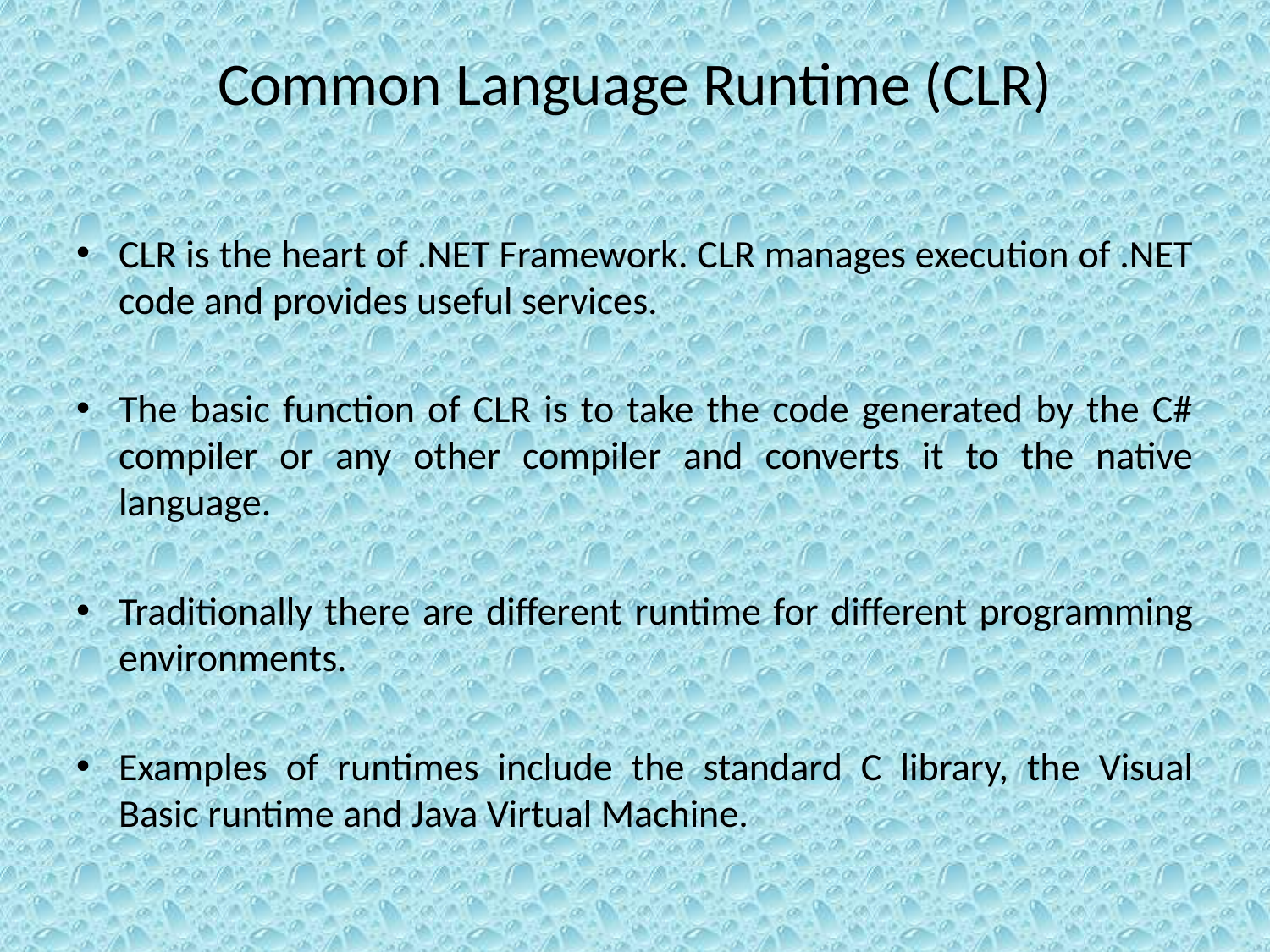

# Common Language Runtime (CLR)
CLR is the heart of .NET Framework. CLR manages execution of .NET code and provides useful services.

The basic function of CLR is to take the code generated by the C# compiler or any other compiler and converts it to the native language.

Traditionally there are different runtime for different programming environments.

Examples of runtimes include the standard C library, the Visual Basic runtime and Java Virtual Machine.